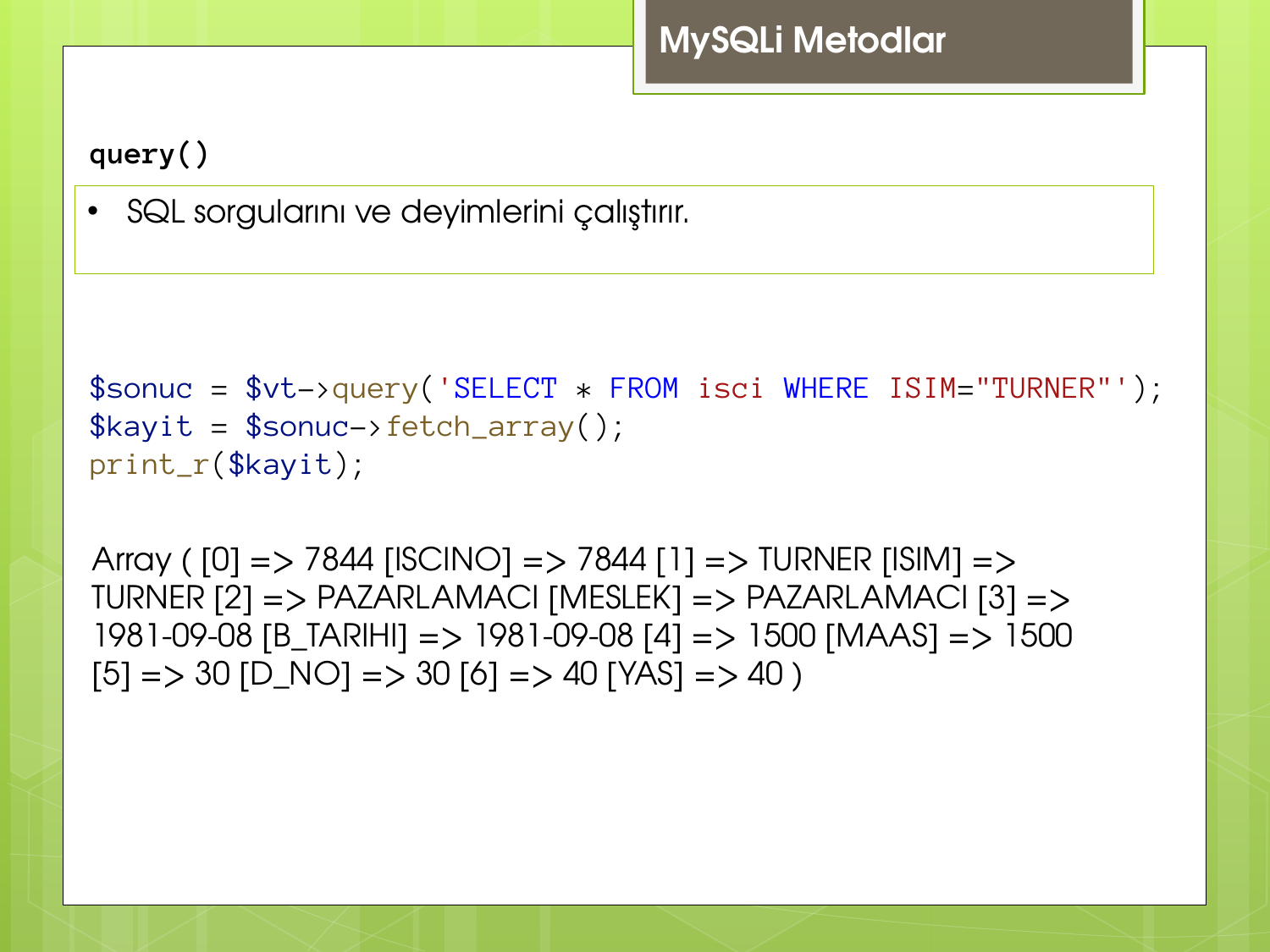

MySQLi Metodlar

query()
SQL sorgularını ve deyimlerini çalıştırır.

$sonuc = $vt->query('SELECT * FROM isci WHERE ISIM="TURNER"');
$kayit = $sonuc->fetch_array();
print_r($kayit);
Array ( [0] => 7844 [ISCINO] => 7844 [1] => TURNER [ISIM] => TURNER [2] => PAZARLAMACI [MESLEK] => PAZARLAMACI [3] => 1981-09-08 [B_TARIHI] => 1981-09-08 [4] => 1500 [MAAS] => 1500 [5] => 30 [D_NO] => 30 [6] => 40 [YAS] => 40 )